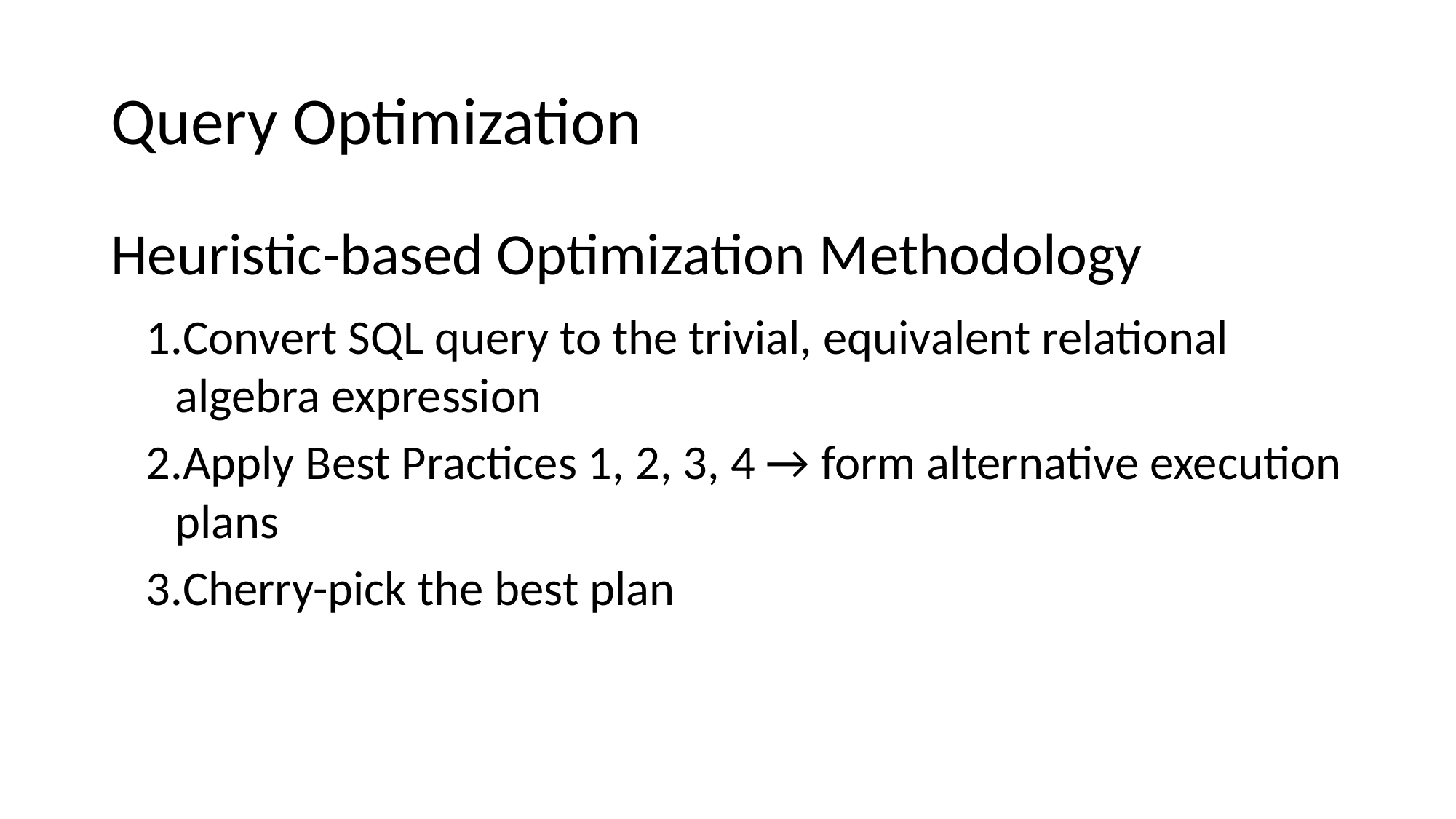

# Query Optimization
Heuristic-based Optimization Methodology
Convert SQL query to the trivial, equivalent relational algebra expression
Apply Best Practices 1, 2, 3, 4 → form alternative execution plans
Cherry-pick the best plan